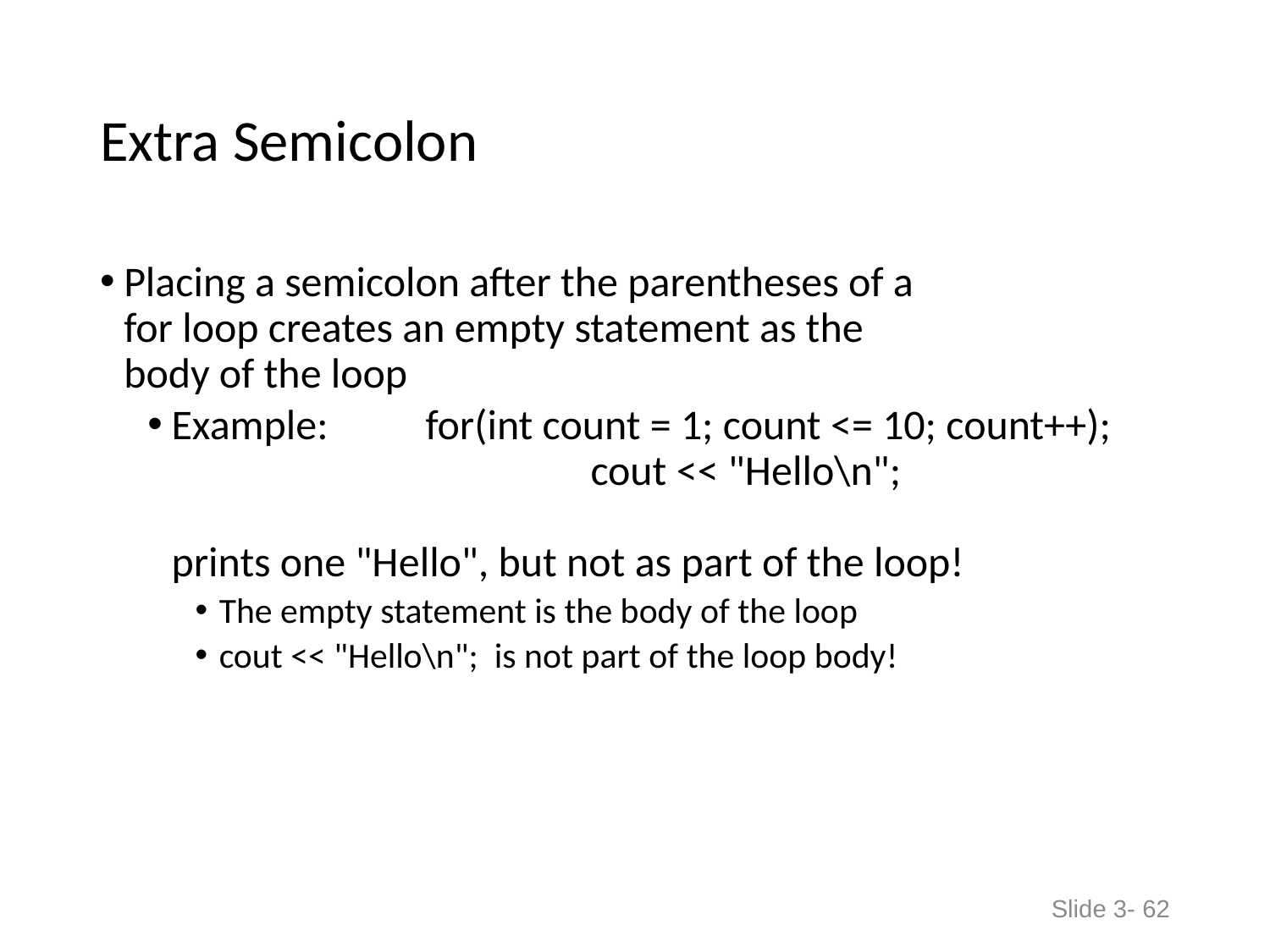

# Extra Semicolon
Placing a semicolon after the parentheses of a
for loop creates an empty statement as the
body of the loop
Example:	for(int count = 1; count <= 10; count++);
  			    cout << "Hello\n";
prints one "Hello", but not as part of the loop!
The empty statement is the body of the loop
cout << "Hello\n";  is not part of the loop body!
Slide 3- 62